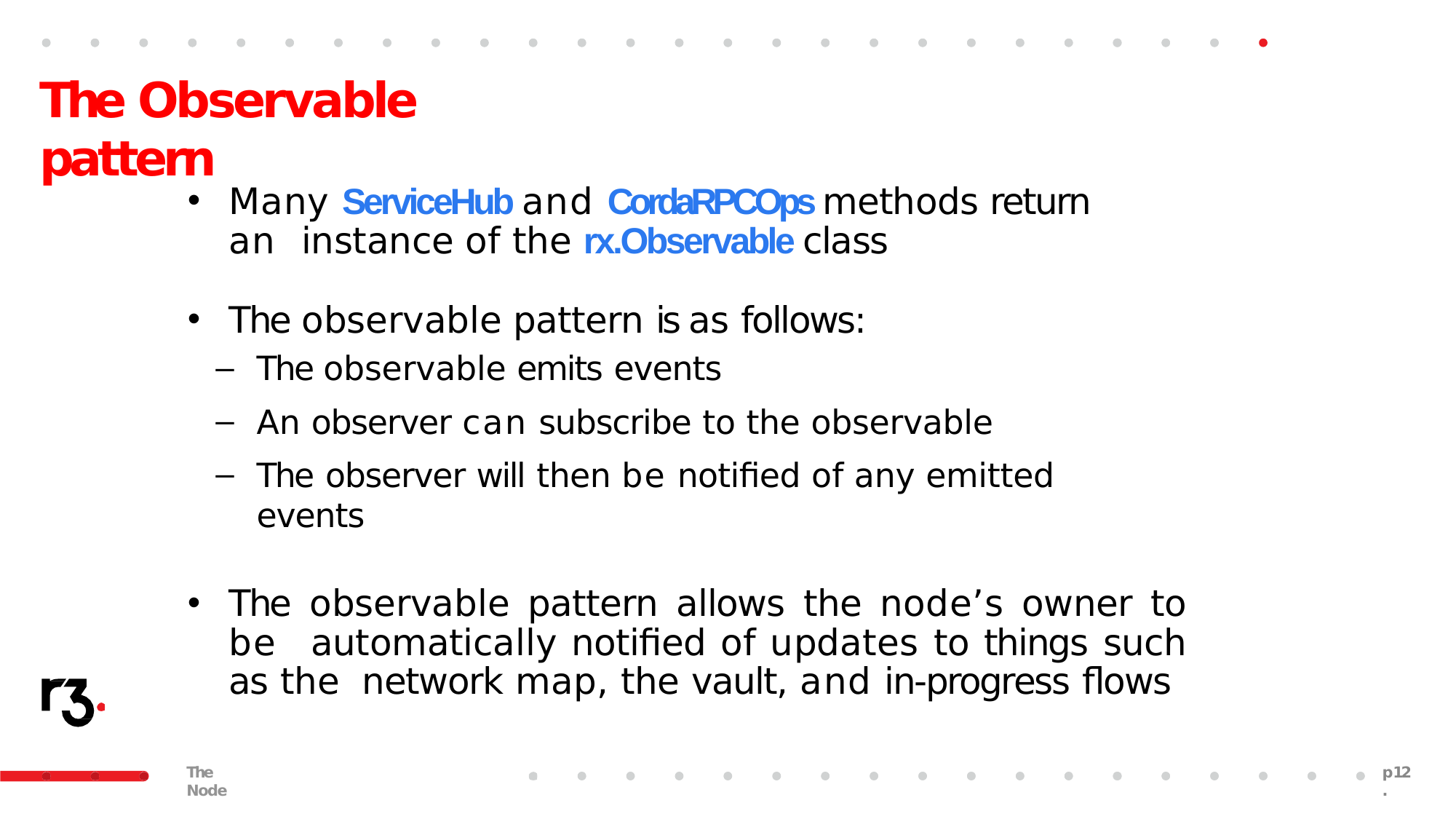

# The Observable pattern
Many ServiceHub and CordaRPCOps methods return an  instance of the rx.Observable class
The observable pattern is as follows:
The observable emits events
An observer can subscribe to the observable
The observer will then be notified of any emitted events

The observable pattern allows the node’s owner to be  automatically notified of updates to things such as the  network map, the vault, and in-progress flows
The Node
p12.